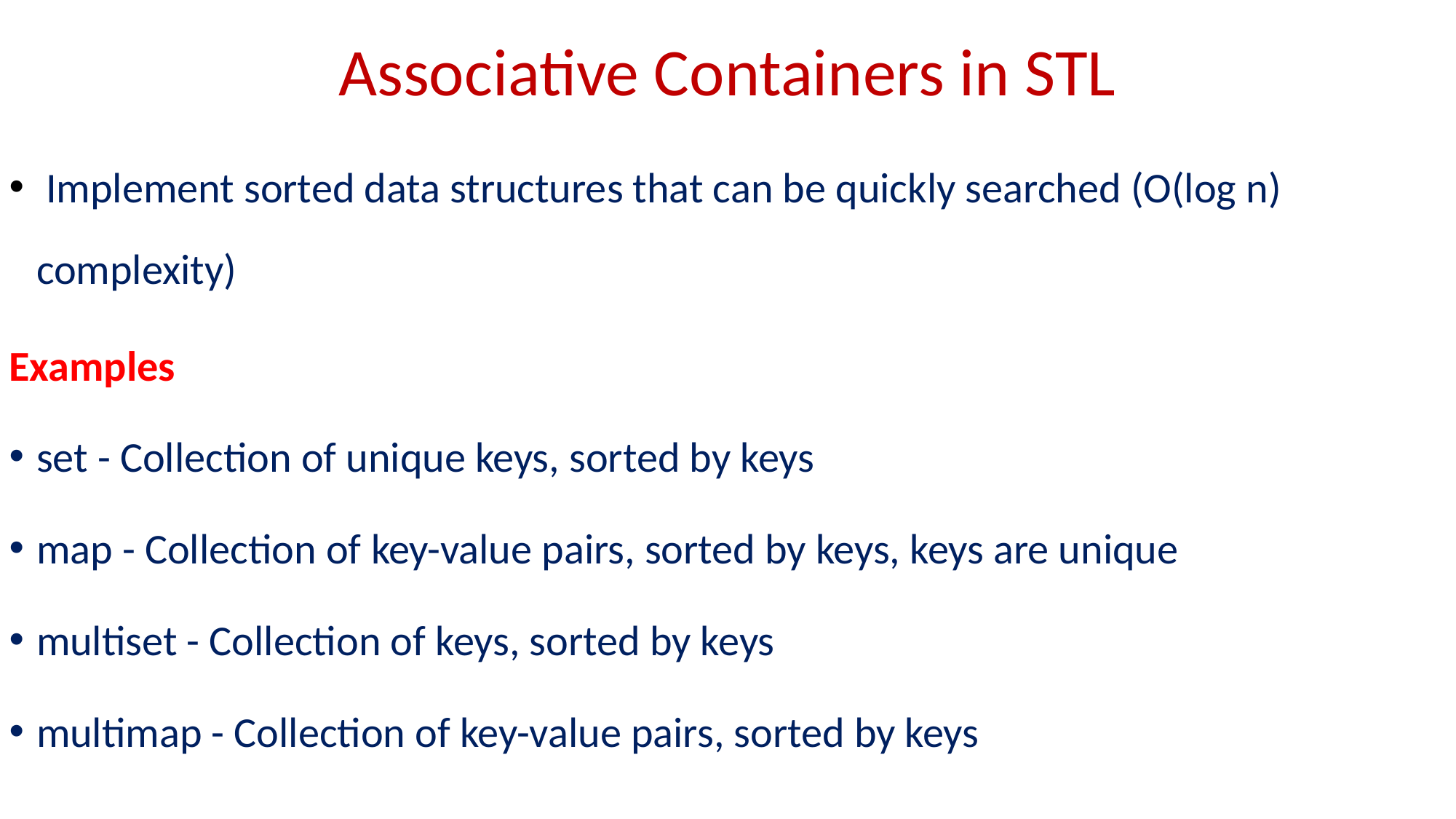

# Associative Containers in STL
 Implement sorted data structures that can be quickly searched (O(log n) complexity)
Examples
set - Collection of unique keys, sorted by keys
map - Collection of key-value pairs, sorted by keys, keys are unique
multiset - Collection of keys, sorted by keys
multimap - Collection of key-value pairs, sorted by keys